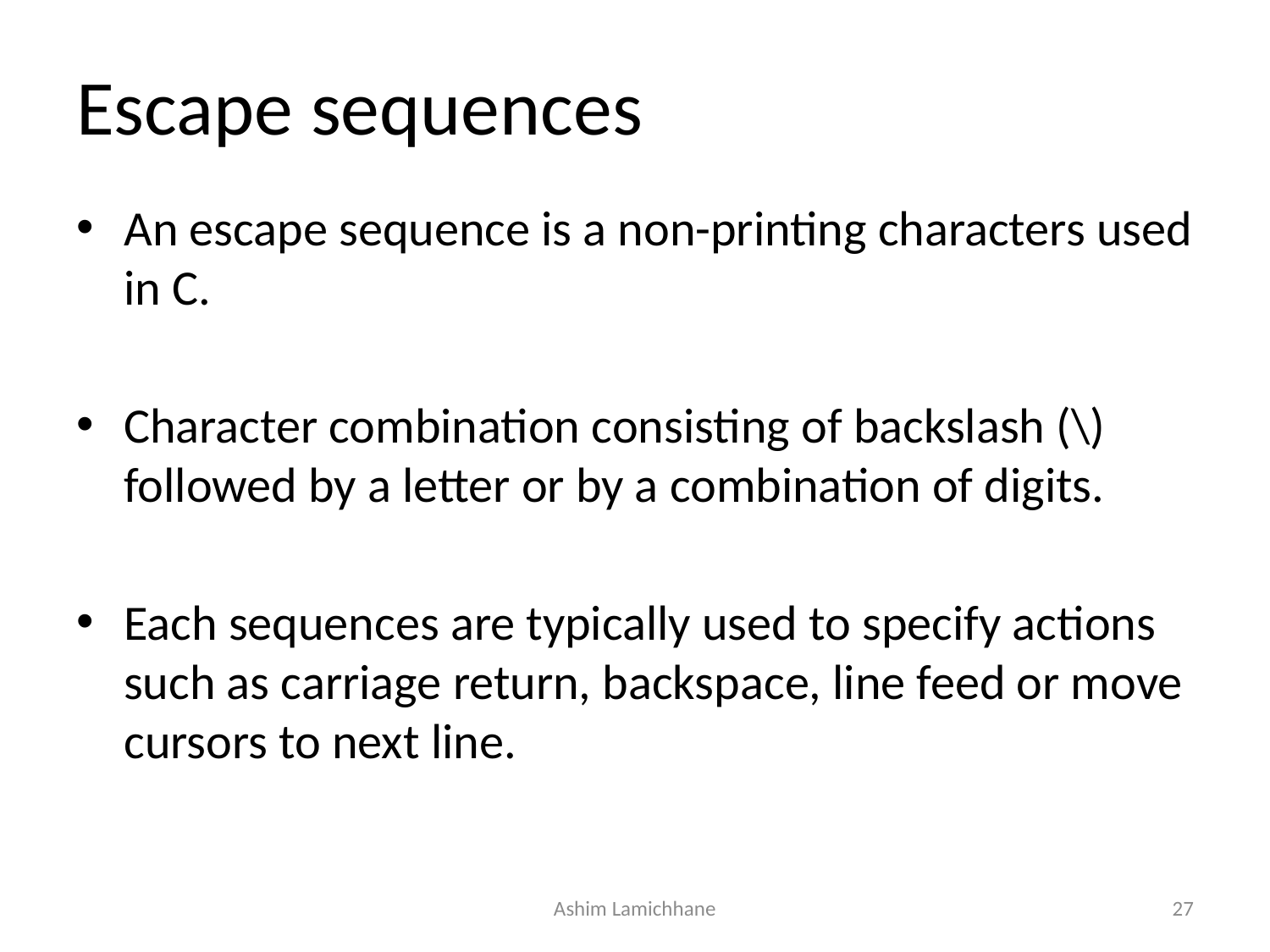

# Escape sequences
An escape sequence is a non-printing characters used in C.

Character combination consisting of backslash (\) followed by a letter or by a combination of digits.

Each sequences are typically used to specify actions such as carriage return, backspace, line feed or move cursors to next line.

Ashim Lamichhane
27